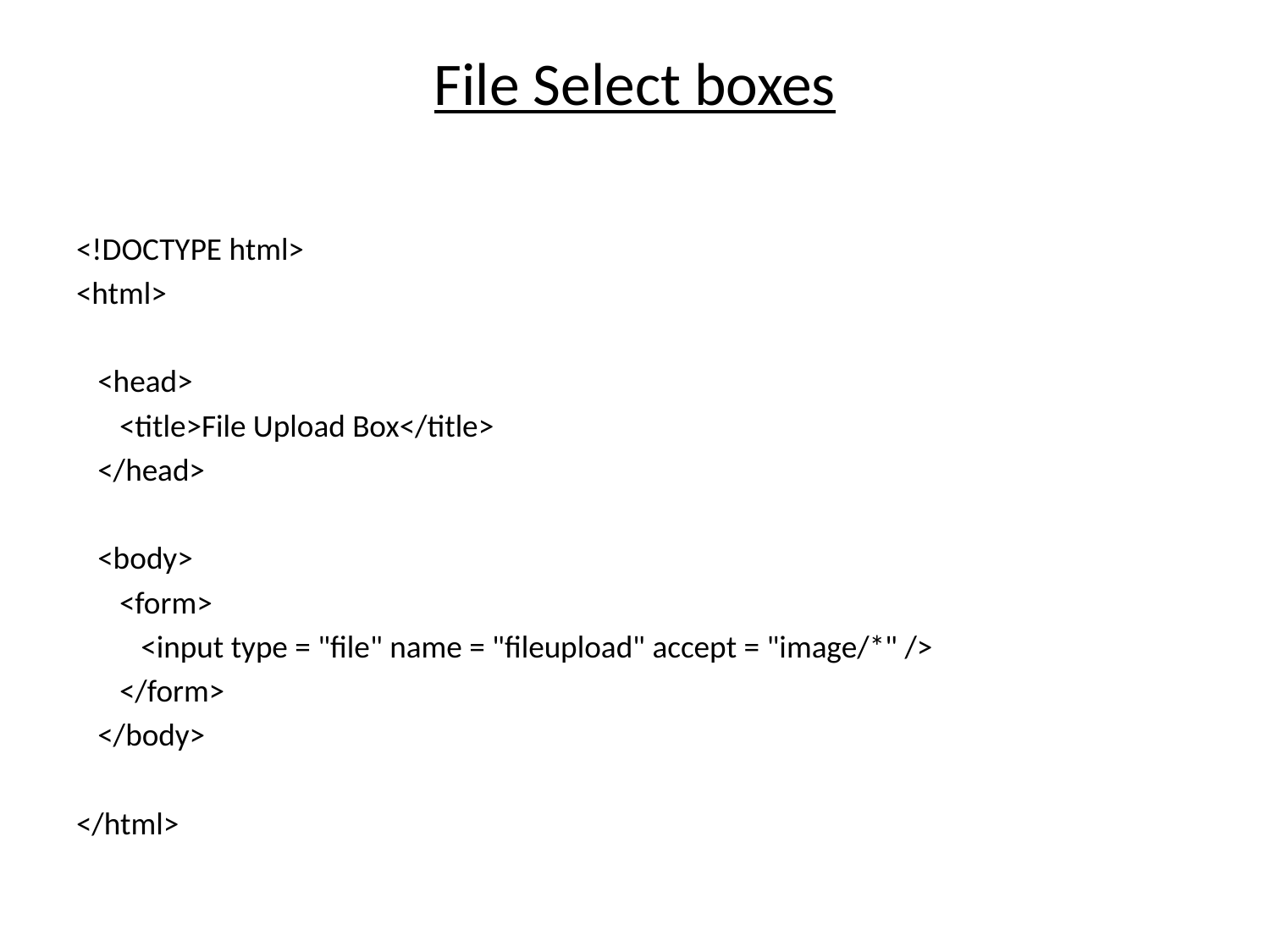

# File Select boxes
<!DOCTYPE html>
<html>

   <head>
      <title>File Upload Box</title>
   </head>

   <body>
      <form>
         <input type = "file" name = "fileupload" accept = "image/*" />
      </form>
   </body>

</html>